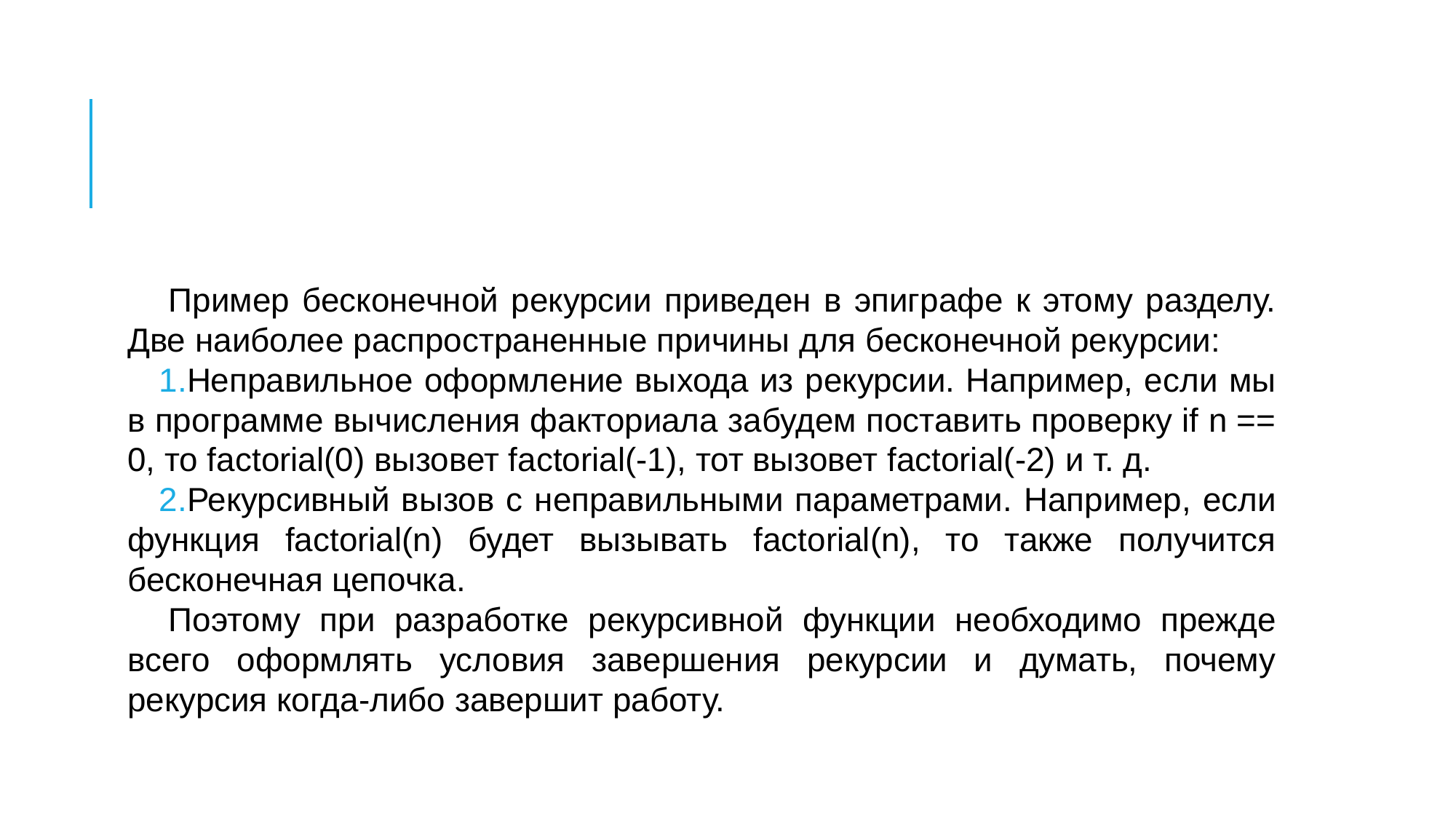

#
Пример бесконечной рекурсии приведен в эпиграфе к этому разделу. Две наиболее распространенные причины для бесконечной рекурсии:
Неправильное оформление выхода из рекурсии. Например, если мы в программе вычисления факториала забудем поставить проверку if n == 0, то factorial(0) вызовет factorial(-1), тот вызовет factorial(-2) и т. д.
Рекурсивный вызов с неправильными параметрами. Например, если функция factorial(n) будет вызывать factorial(n), то также получится бесконечная цепочка.
Поэтому при разработке рекурсивной функции необходимо прежде всего оформлять условия завершения рекурсии и думать, почему рекурсия когда-либо завершит работу.